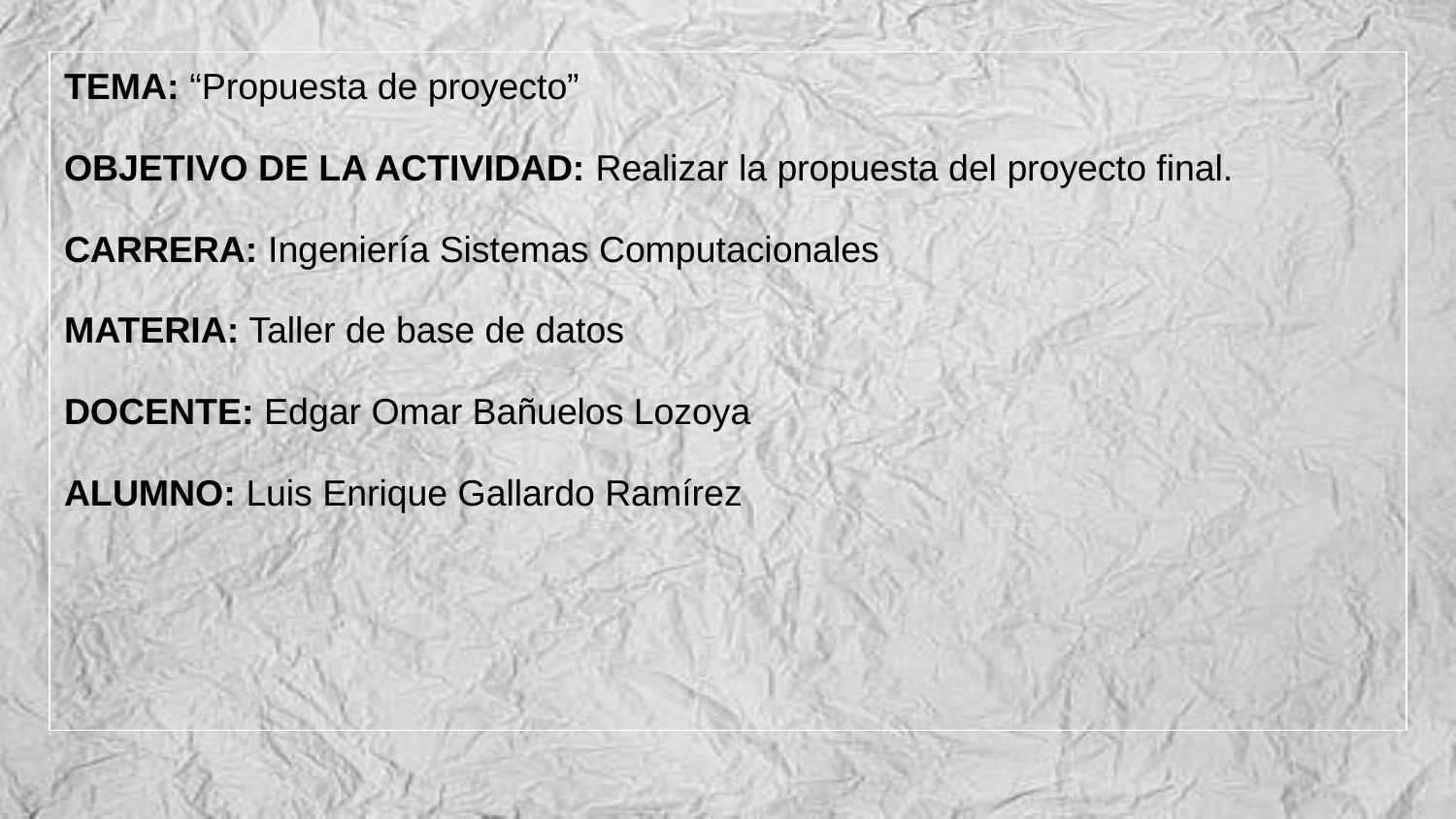

TEMA: “Propuesta de proyecto”
OBJETIVO DE LA ACTIVIDAD: Realizar la propuesta del proyecto final.
CARRERA: Ingeniería Sistemas Computacionales
MATERIA: Taller de base de datos
DOCENTE: Edgar Omar Bañuelos Lozoya
ALUMNO: Luis Enrique Gallardo Ramírez